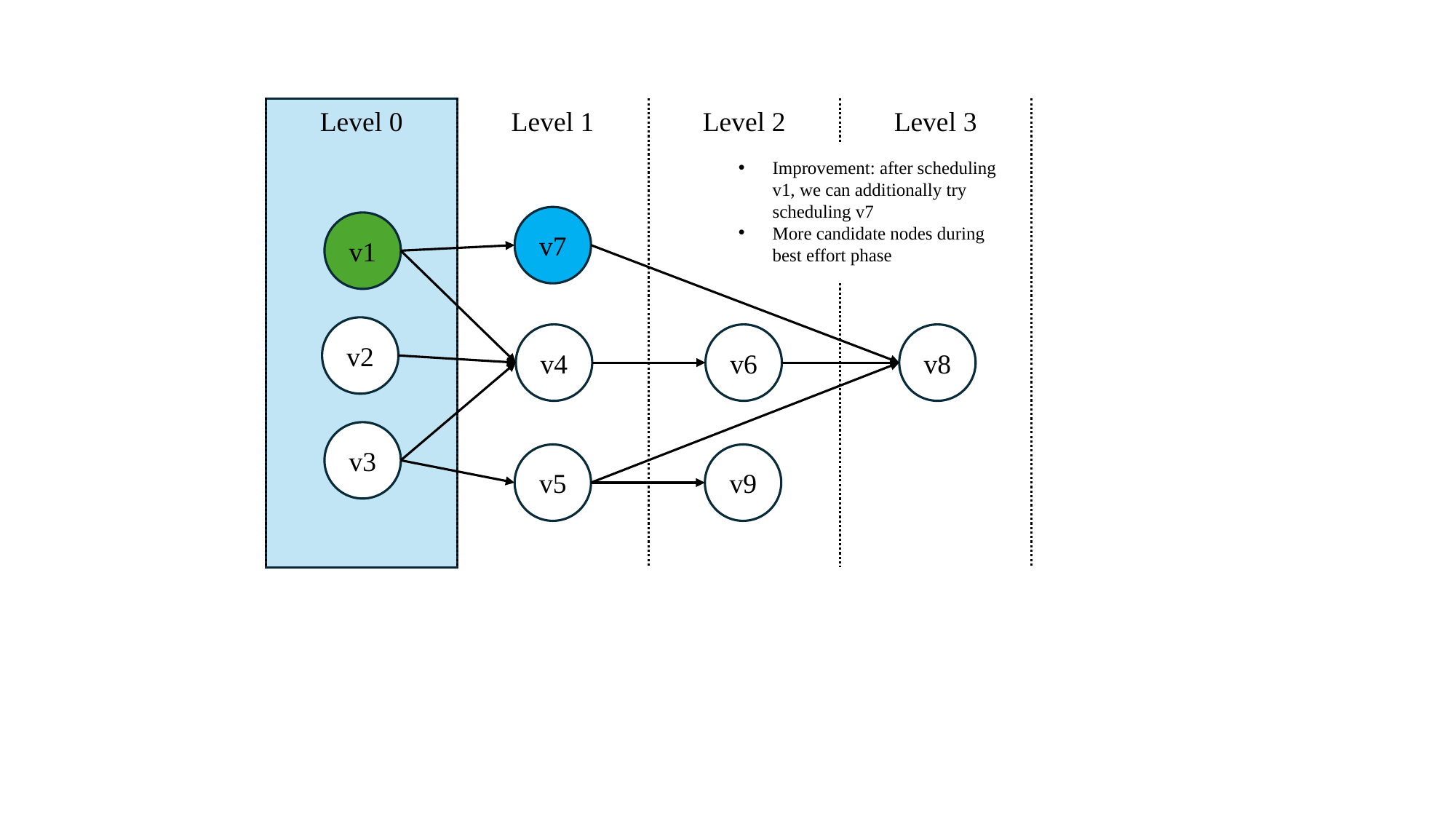

Level 0
Level 1
Level 2
Level 3
Improvement: after scheduling v1, we can additionally try scheduling v7
More candidate nodes during best effort phase
v7
v1
v2
v8
v4
v6
v3
v5
v9